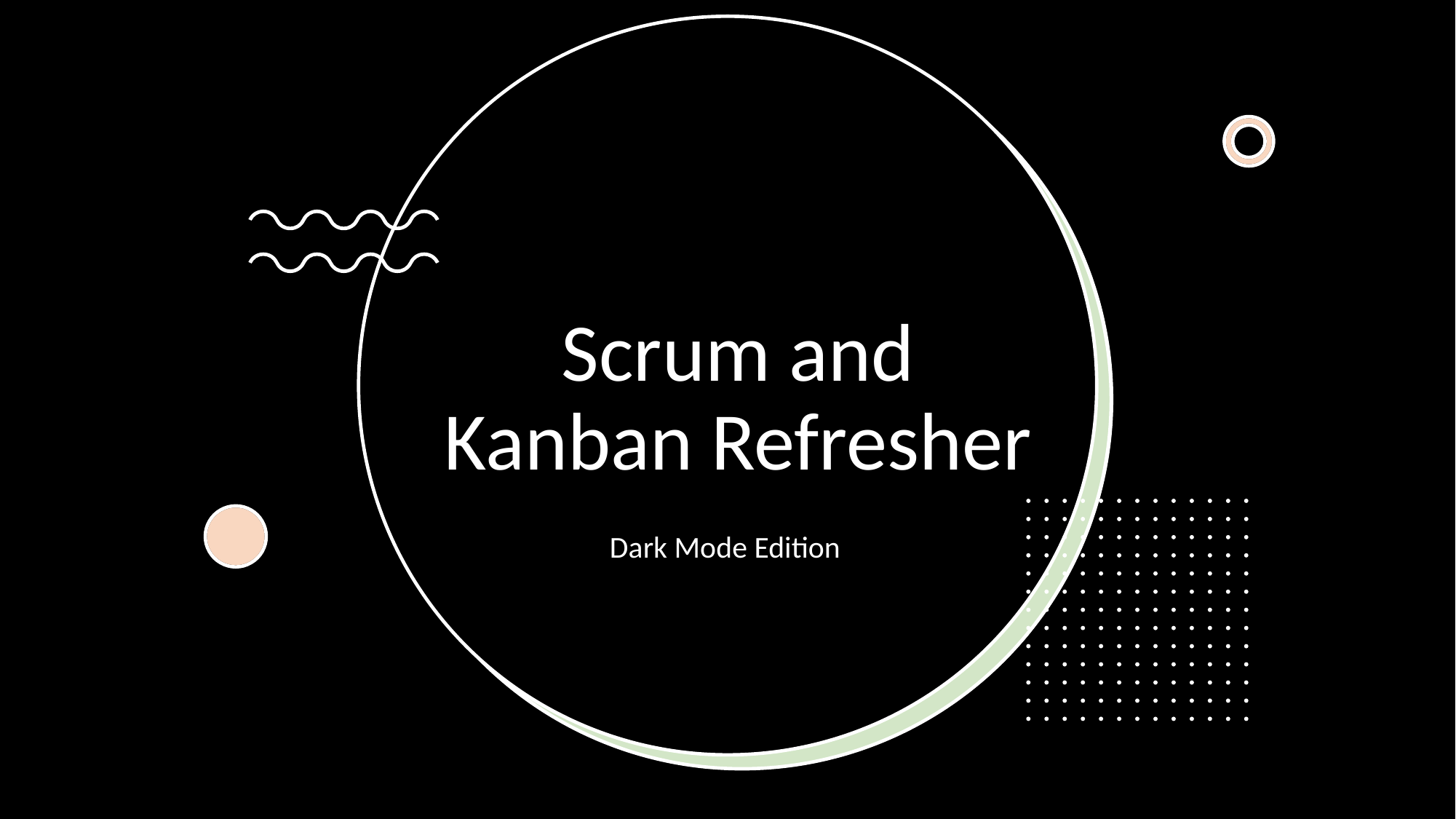

# Scrum and Kanban Refresher

Dark Mode Edition